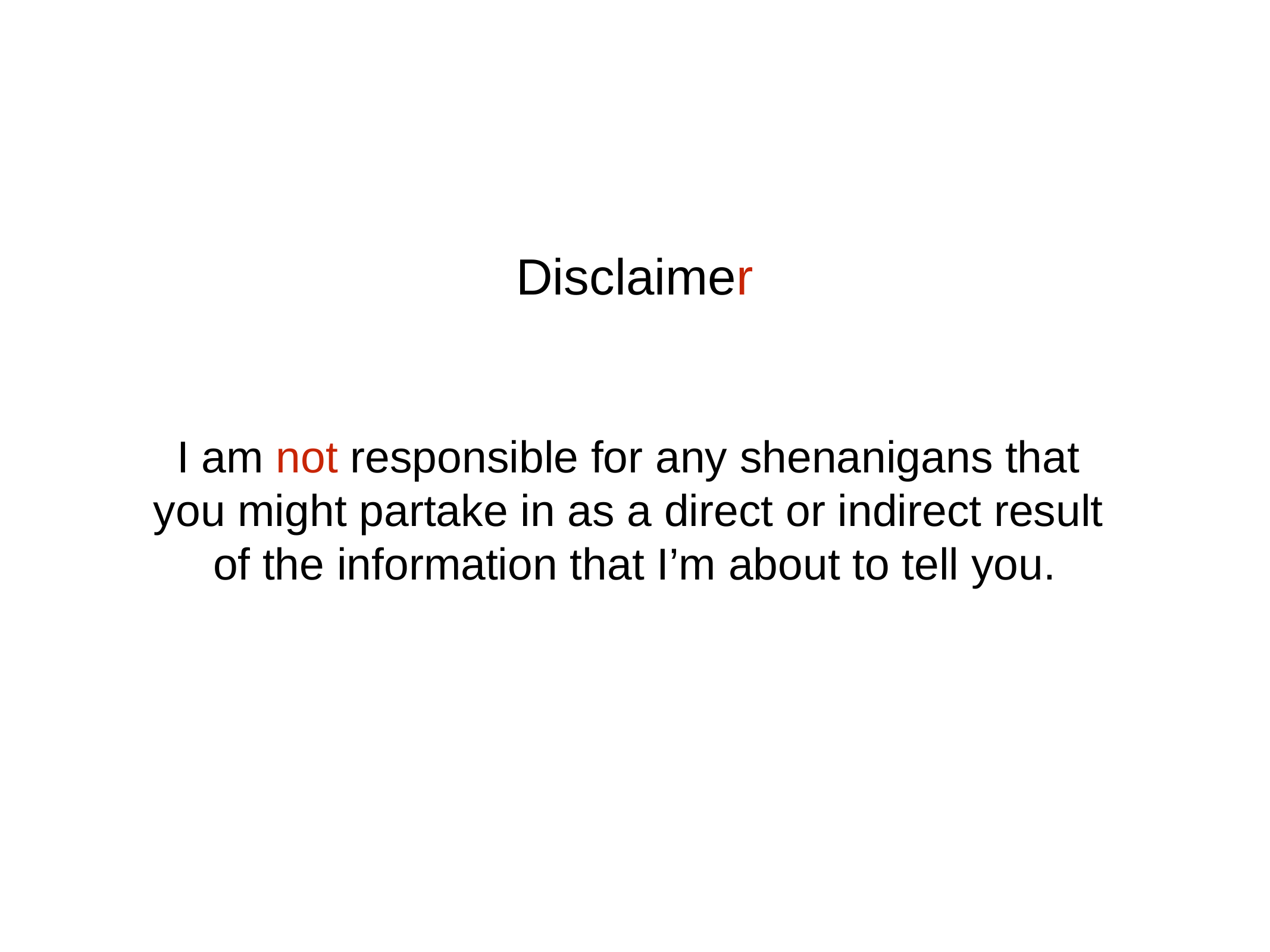

Disclaimer
I am not responsible for any shenanigans that
you might partake in as a direct or indirect result
of the information that I’m about to tell you.